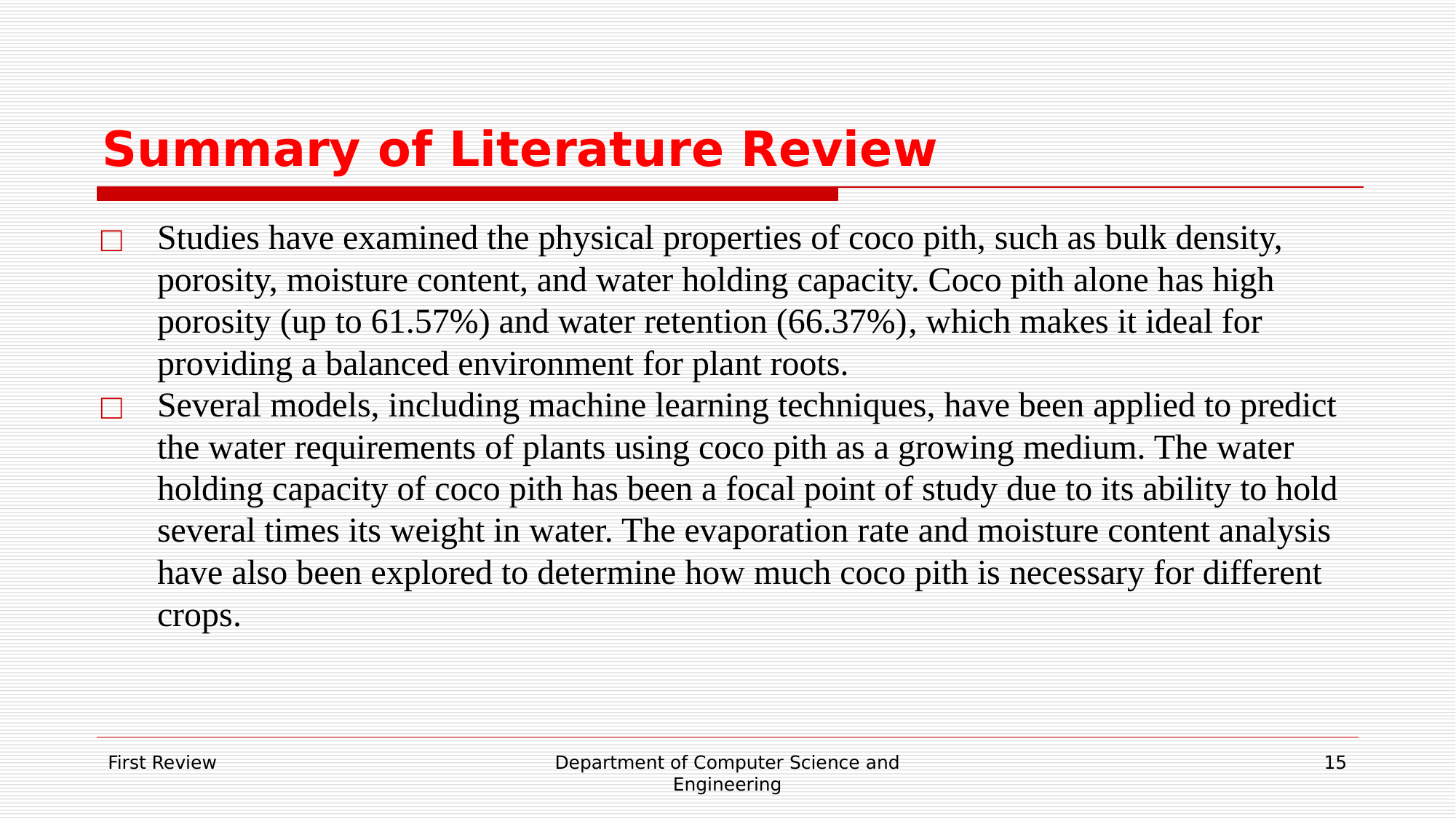

# Summary of Literature Review
Studies have examined the physical properties of coco pith, such as bulk density, porosity, moisture content, and water holding capacity. Coco pith alone has high porosity (up to 61.57%) and water retention (66.37%)​, which makes it ideal for providing a balanced environment for plant roots.
Several models, including machine learning techniques, have been applied to predict the water requirements of plants using coco pith as a growing medium. The water holding capacity of coco pith has been a focal point of study due to its ability to hold several times its weight in water. The evaporation rate and moisture content analysis have also been explored to determine how much coco pith is necessary for different crops​.

First Review
Department of Computer Science and Engineering
15